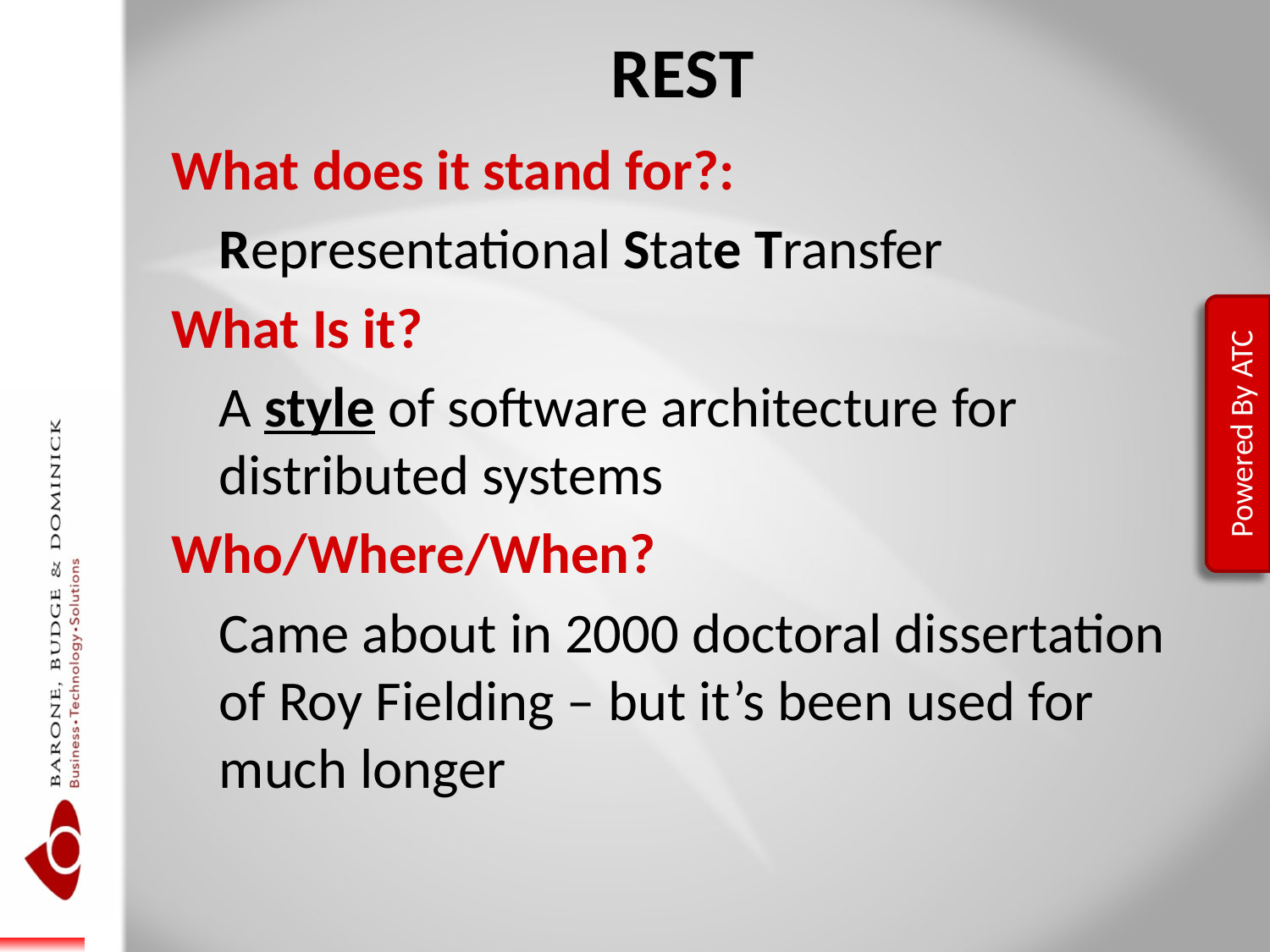

# REST
What does it stand for?:
	Representational State Transfer
What Is it?
	A style of software architecture for distributed systems
Who/Where/When?
	Came about in 2000 doctoral dissertation of Roy Fielding – but it’s been used for much longer